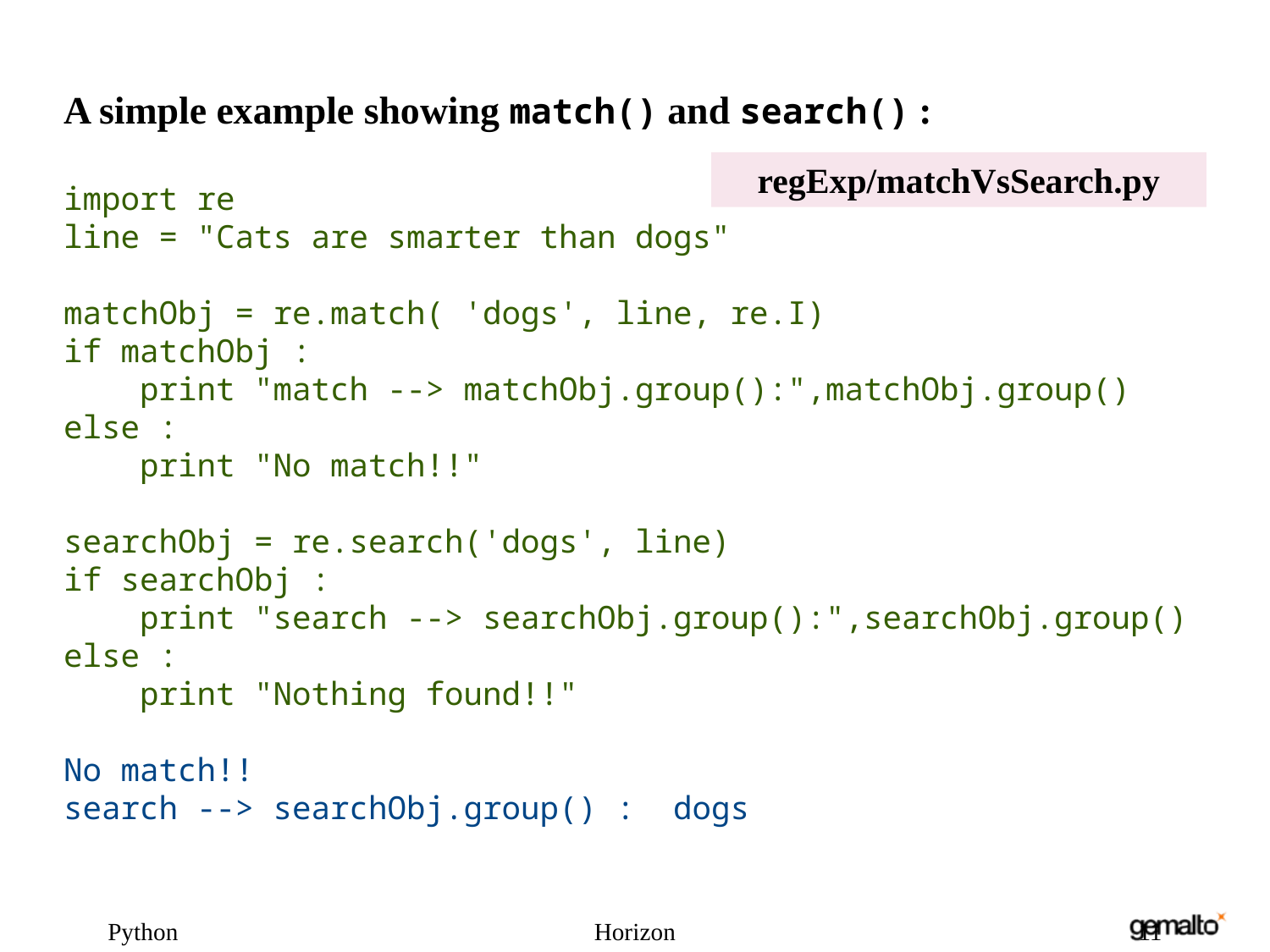

A simple example showing match() and search() :

import re
line = "Cats are smarter than dogs"

matchObj = re.match( 'dogs', line, re.I)
if matchObj :
    print "match --> matchObj.group():",matchObj.group()
else :
    print "No match!!"

searchObj = re.search('dogs', line)
if searchObj :
    print "search --> searchObj.group():",searchObj.group()
else :
    print "Nothing found!!"

No match!!
search --> searchObj.group() :  dogs
regExp/matchVsSearch.py

Python
Horizon
11